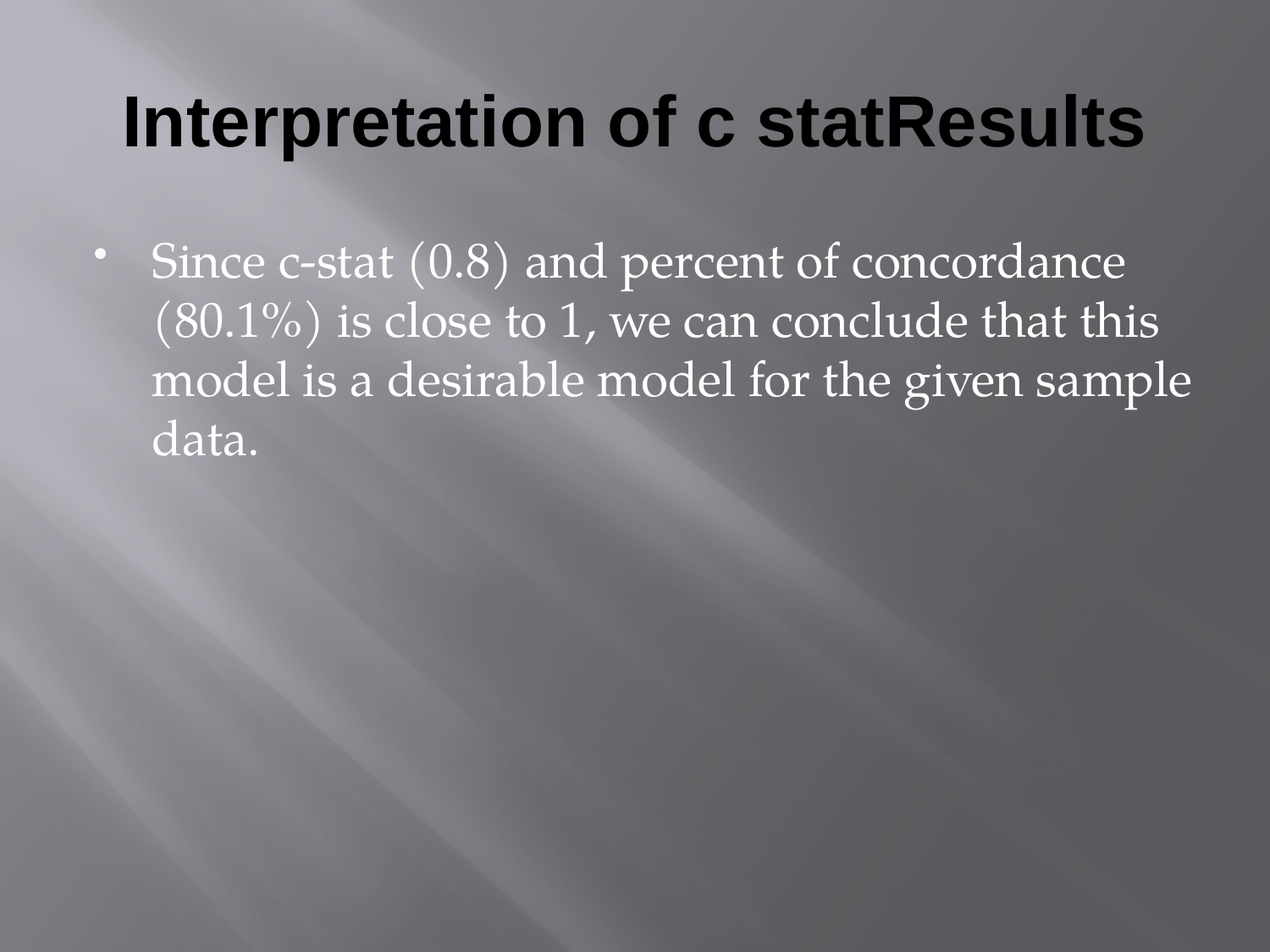

# Interpretation of c statResults
Since c-stat (0.8) and percent of concordance (80.1%) is close to 1, we can conclude that this model is a desirable model for the given sample data.